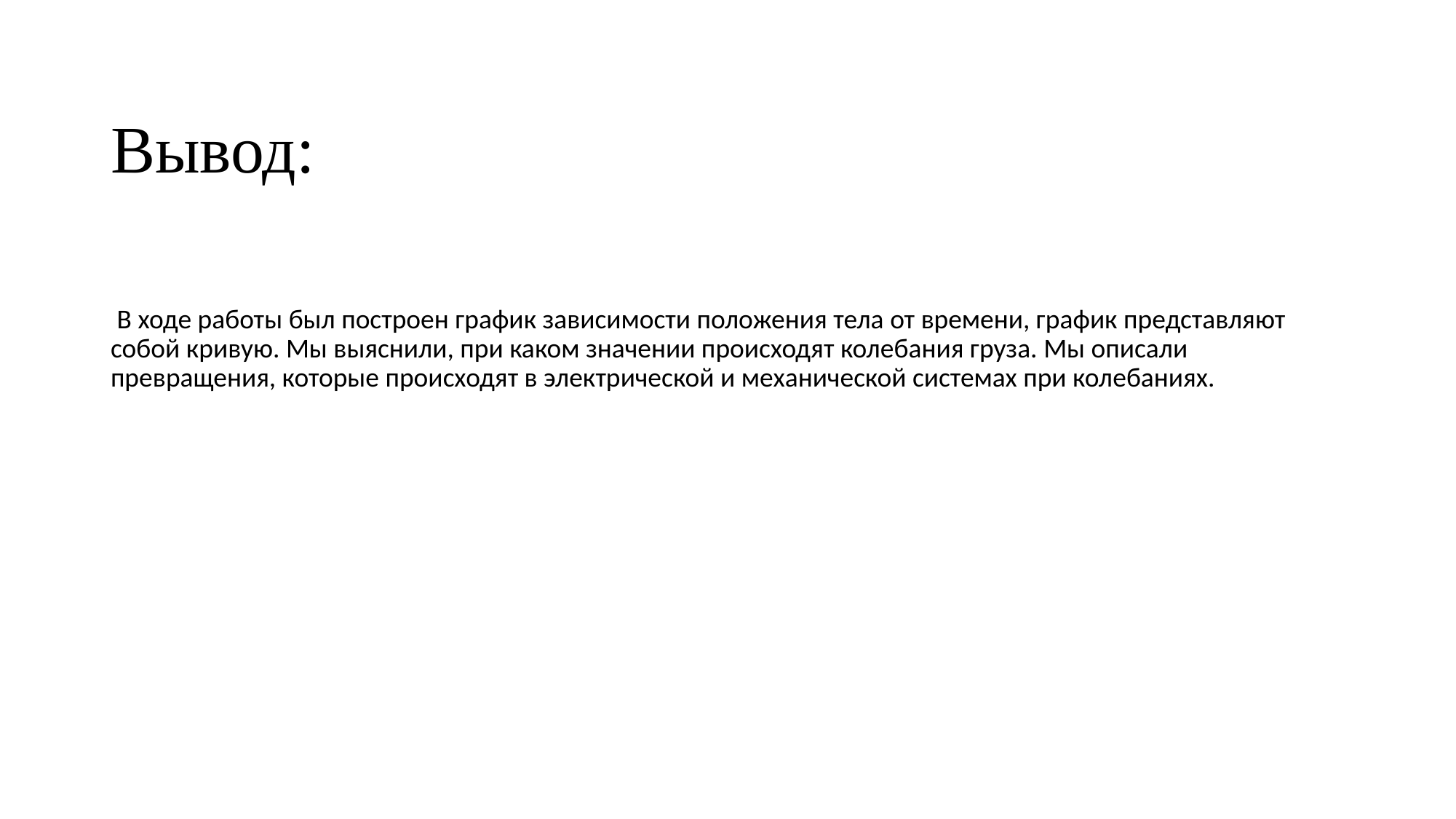

Вывод:
 В ходе работы был построен график зависимости положения тела от времени, график представляют собой кривую. Мы выяснили, при каком значении происходят колебания груза. Мы описали превращения, которые происходят в электрической и механической системах при колебаниях.